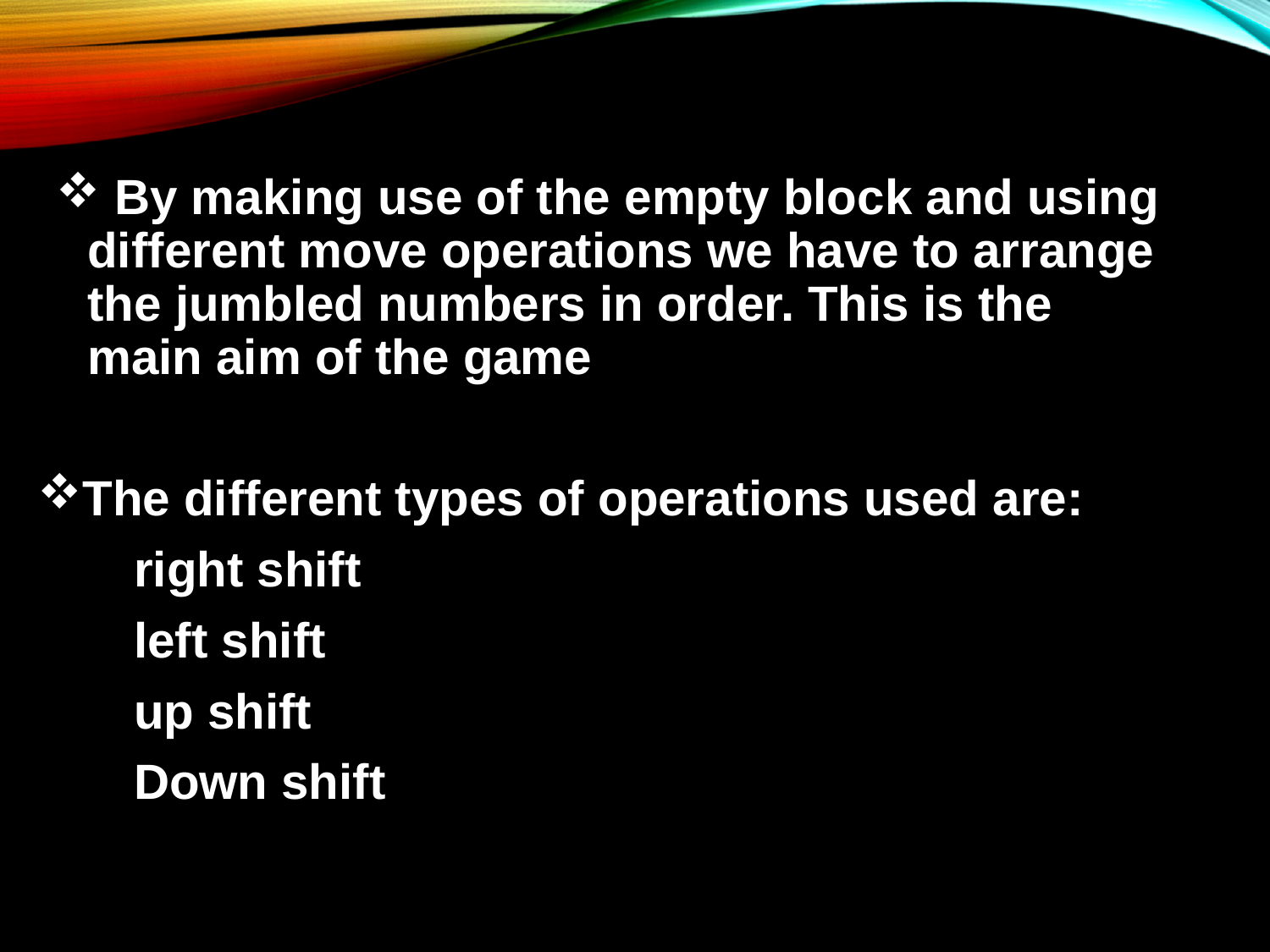

#
 By making use of the empty block and using different move operations we have to arrange the jumbled numbers in order. This is the main aim of the game

The different types of operations used are:
       right shift
       left shift
       up shift
       Down shift